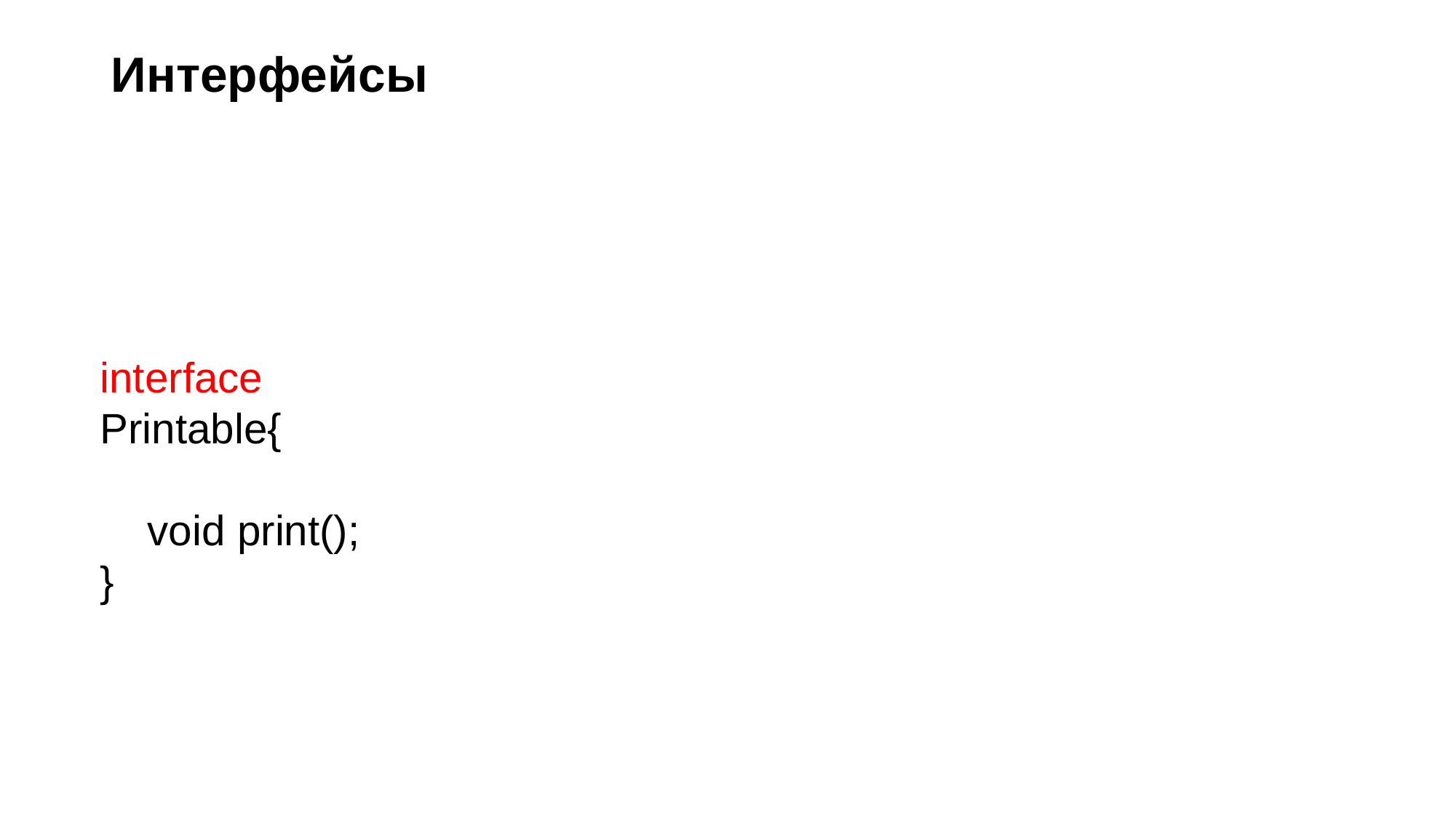

# Интерфейсы
interface Printable{

    void print();
}